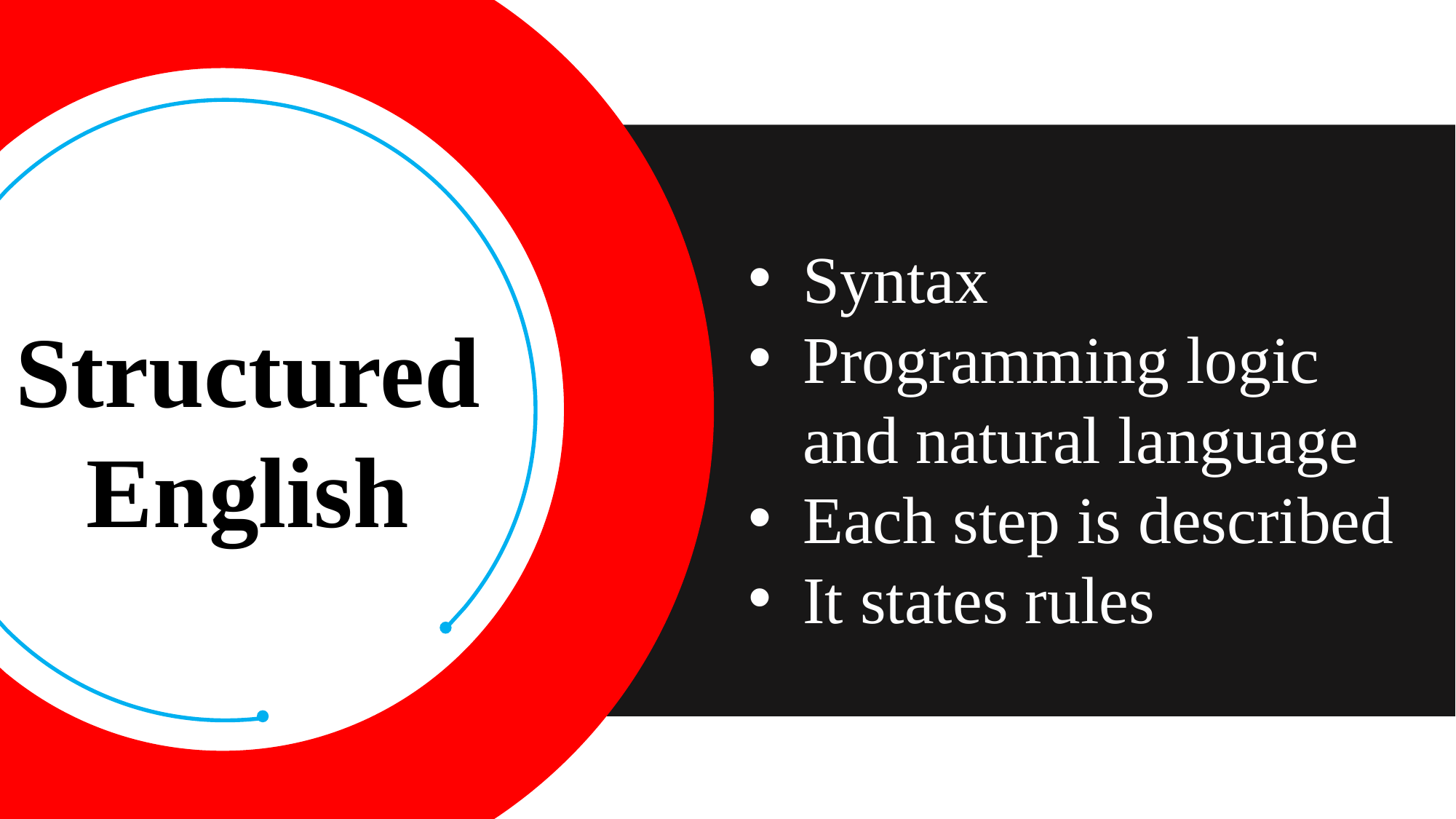

Syntax
Programming logic and natural language
Each step is described
It states rules
Structured English